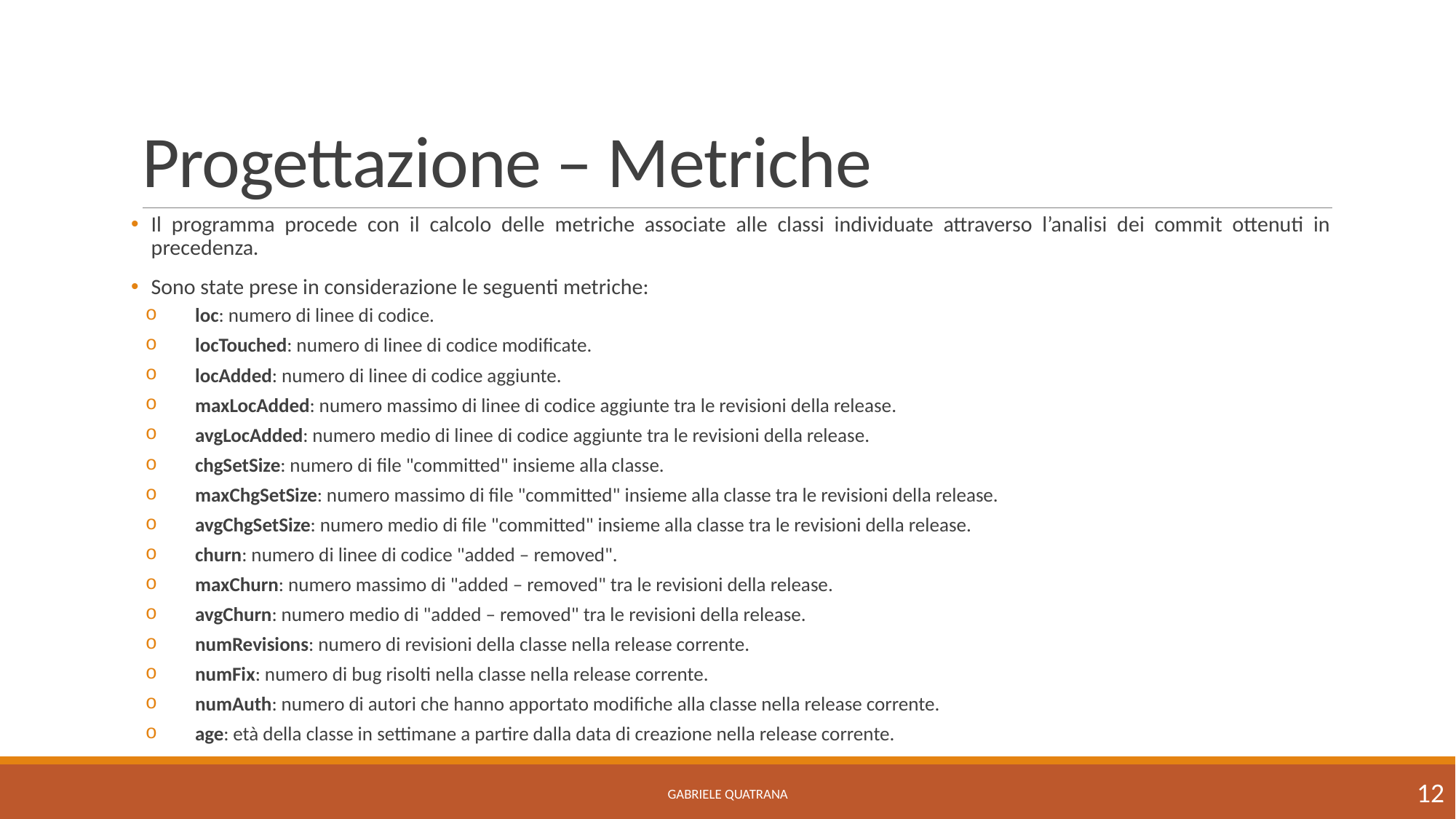

# Progettazione – Metriche
Il programma procede con il calcolo delle metriche associate alle classi individuate attraverso l’analisi dei commit ottenuti in precedenza.
Sono state prese in considerazione le seguenti metriche:
loc: numero di linee di codice.
locTouched: numero di linee di codice modificate.
locAdded: numero di linee di codice aggiunte.
maxLocAdded: numero massimo di linee di codice aggiunte tra le revisioni della release.
avgLocAdded: numero medio di linee di codice aggiunte tra le revisioni della release.
chgSetSize: numero di file "committed" insieme alla classe.
maxChgSetSize: numero massimo di file "committed" insieme alla classe tra le revisioni della release.
avgChgSetSize: numero medio di file "committed" insieme alla classe tra le revisioni della release.
churn: numero di linee di codice "added – removed".
maxChurn: numero massimo di "added – removed" tra le revisioni della release.
avgChurn: numero medio di "added – removed" tra le revisioni della release.
numRevisions: numero di revisioni della classe nella release corrente.
numFix: numero di bug risolti nella classe nella release corrente.
numAuth: numero di autori che hanno apportato modifiche alla classe nella release corrente.
age: età della classe in settimane a partire dalla data di creazione nella release corrente.
12
Gabriele Quatrana